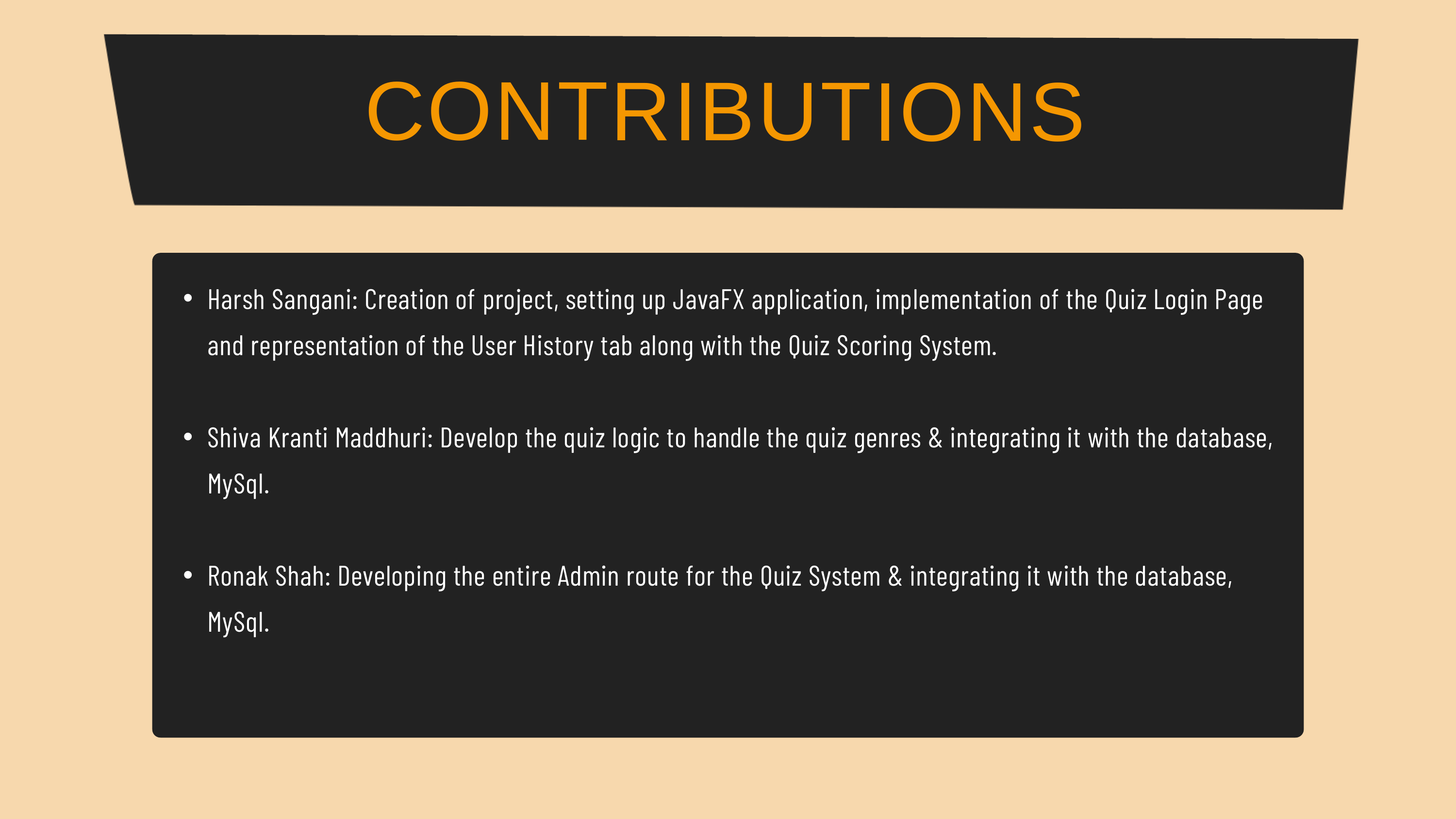

CONTRIBUTIONS

Harsh Sangani: Creation of project, setting up JavaFX application, implementation of the Quiz Login Page and representation of the User History tab along with the Quiz Scoring System.

Shiva Kranti Maddhuri: Develop the quiz logic to handle the quiz genres & integrating it with the database, MySql.

Ronak Shah: Developing the entire Admin route for the Quiz System & integrating it with the database, MySql.